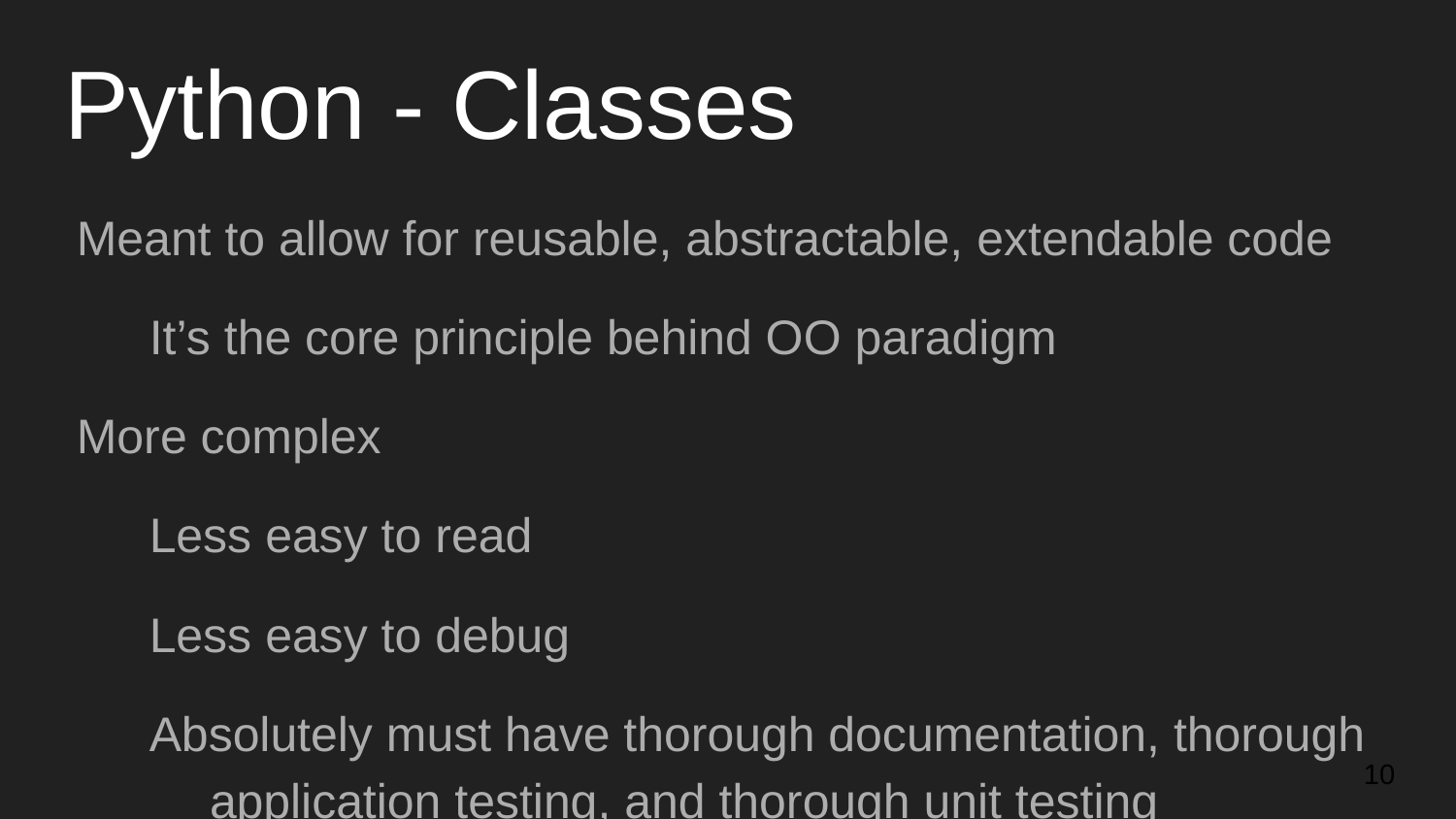

# Python - Classes
Meant to allow for reusable, abstractable, extendable code
It’s the core principle behind OO paradigm
More complex
Less easy to read
Less easy to debug
Absolutely must have thorough documentation, thorough application testing, and thorough unit testing
Harder to make meanings or operations clear

10